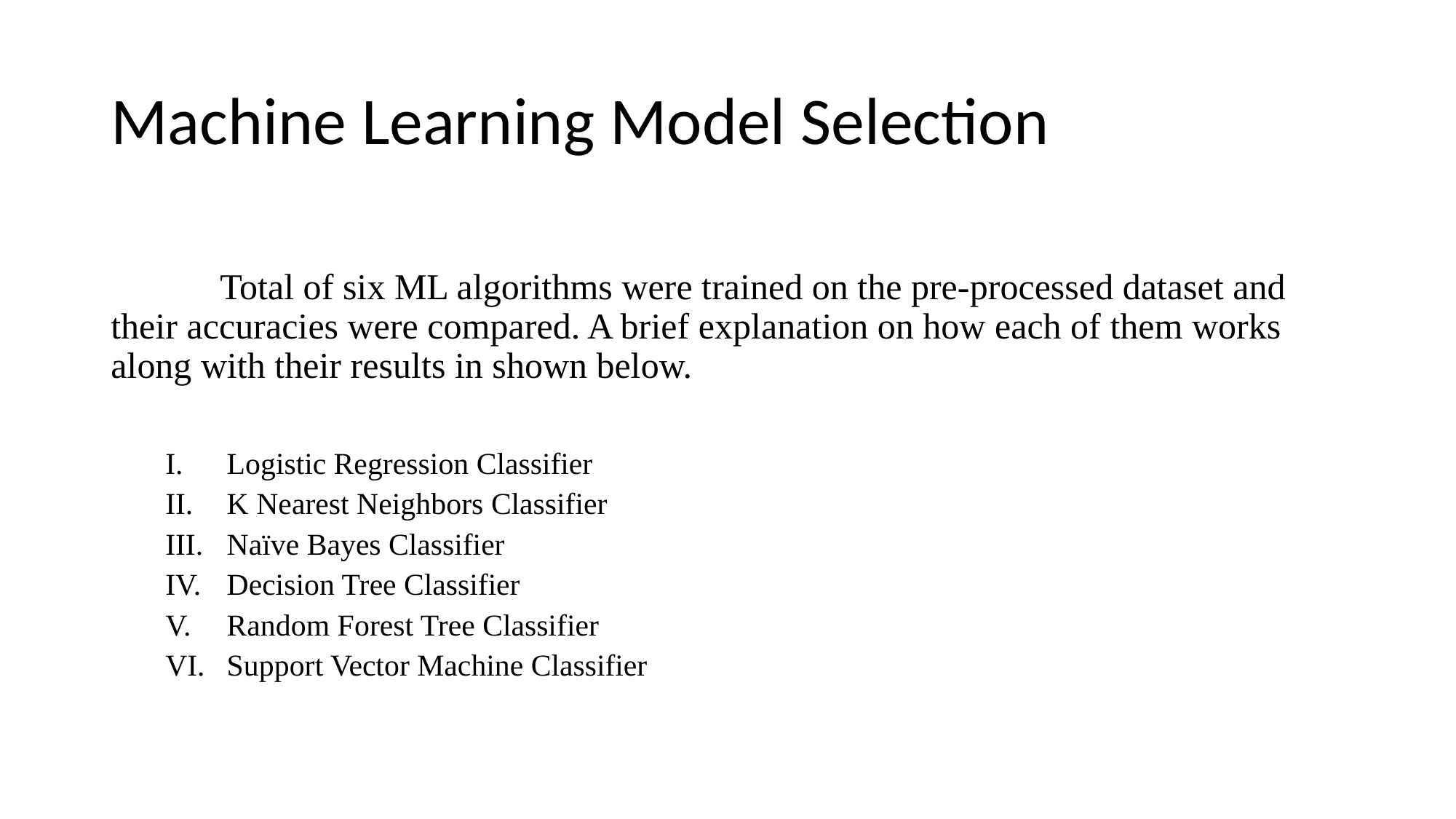

Machine Learning Model Selection

	Total of six ML algorithms were trained on the pre-processed dataset and their accuracies were compared. A brief explanation on how each of them works along with their results in shown below.

Logistic Regression Classifier
K Nearest Neighbors Classifier
Naïve Bayes Classifier
Decision Tree Classifier
Random Forest Tree Classifier
Support Vector Machine Classifier